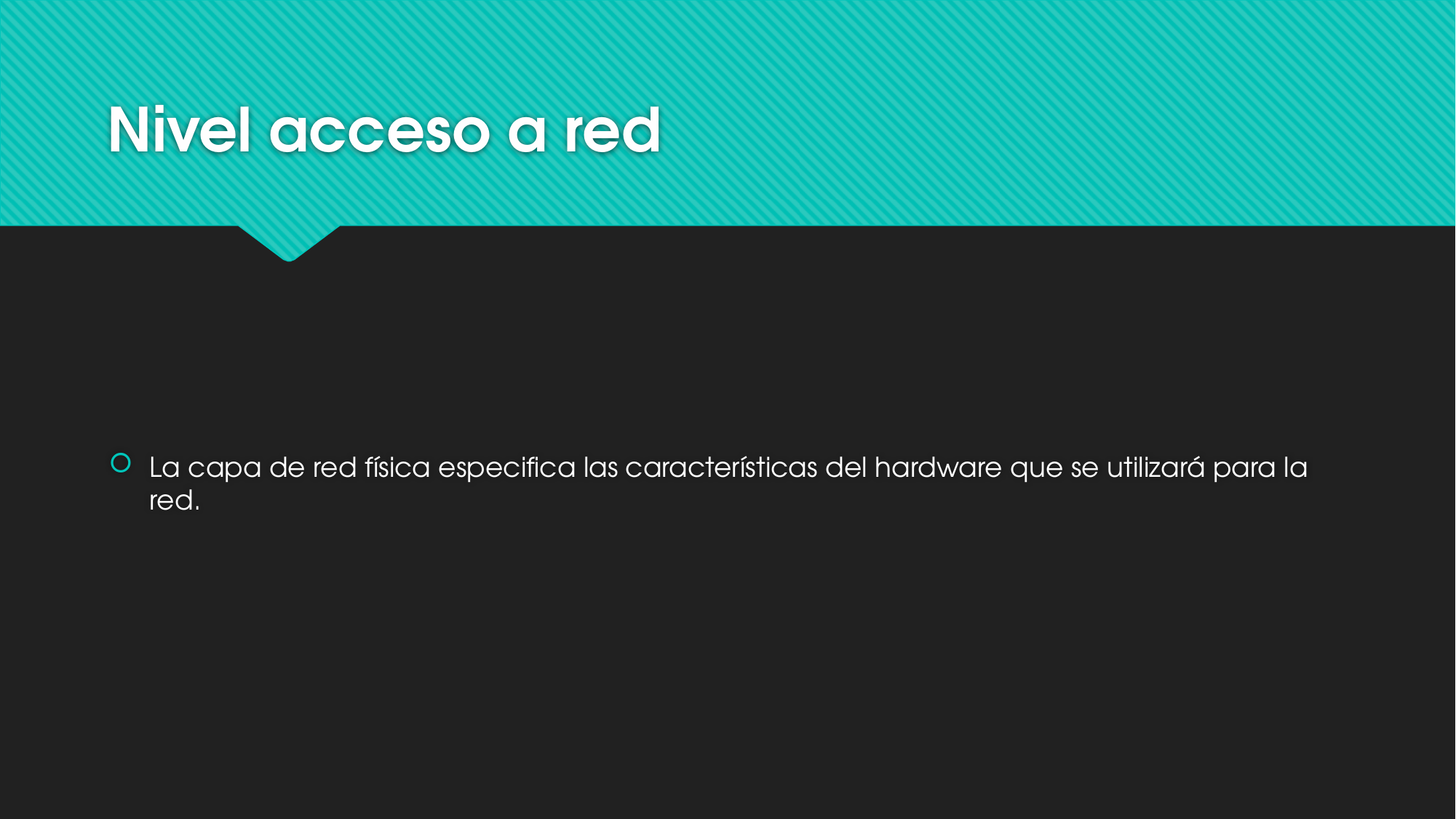

# Nivel acceso a red
La capa de red física especifica las características del hardware que se utilizará para la red.